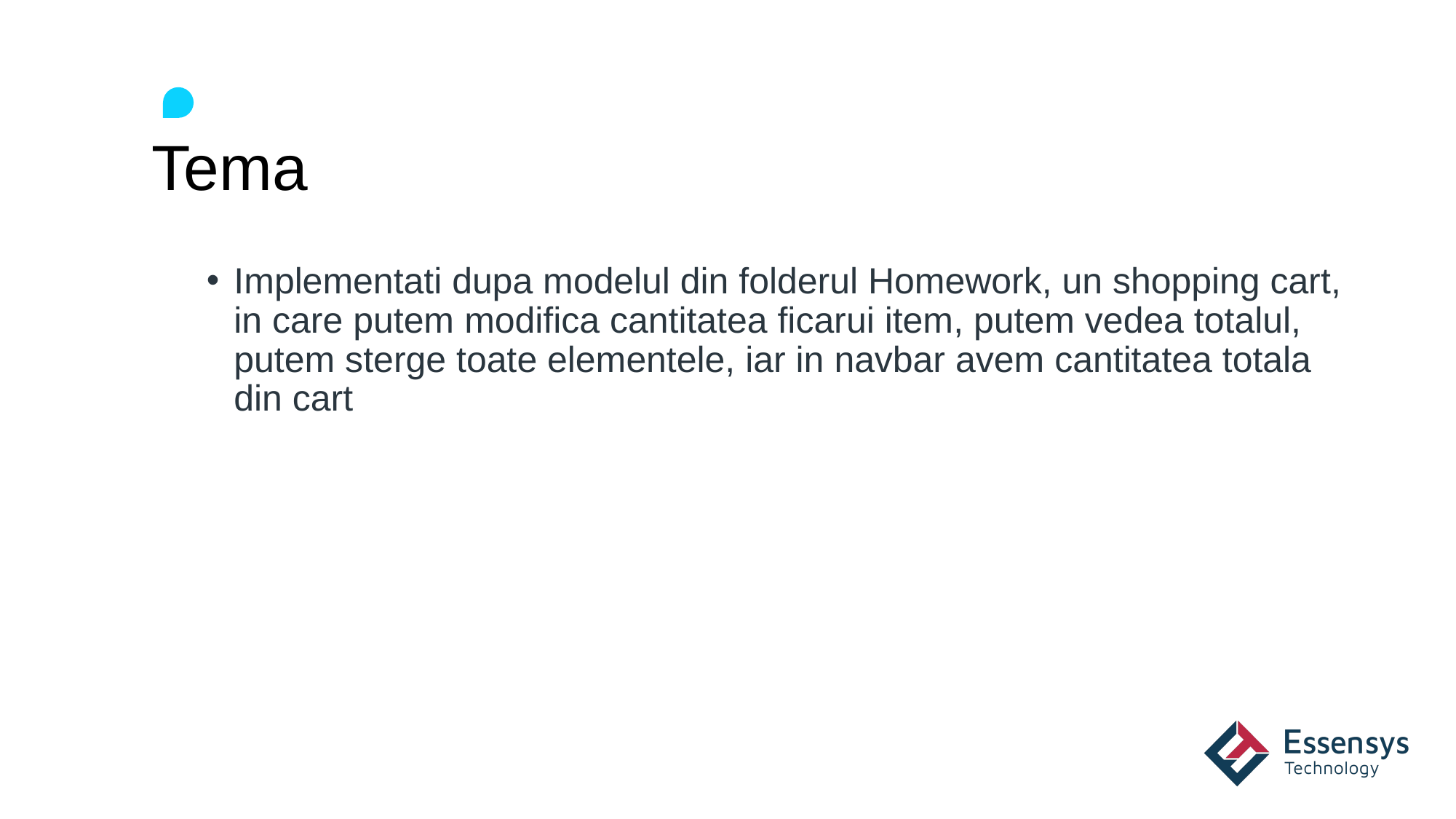

# Tema
Implementati dupa modelul din folderul Homework, un shopping cart, in care putem modifica cantitatea ficarui item, putem vedea totalul, putem sterge toate elementele, iar in navbar avem cantitatea totala din cart